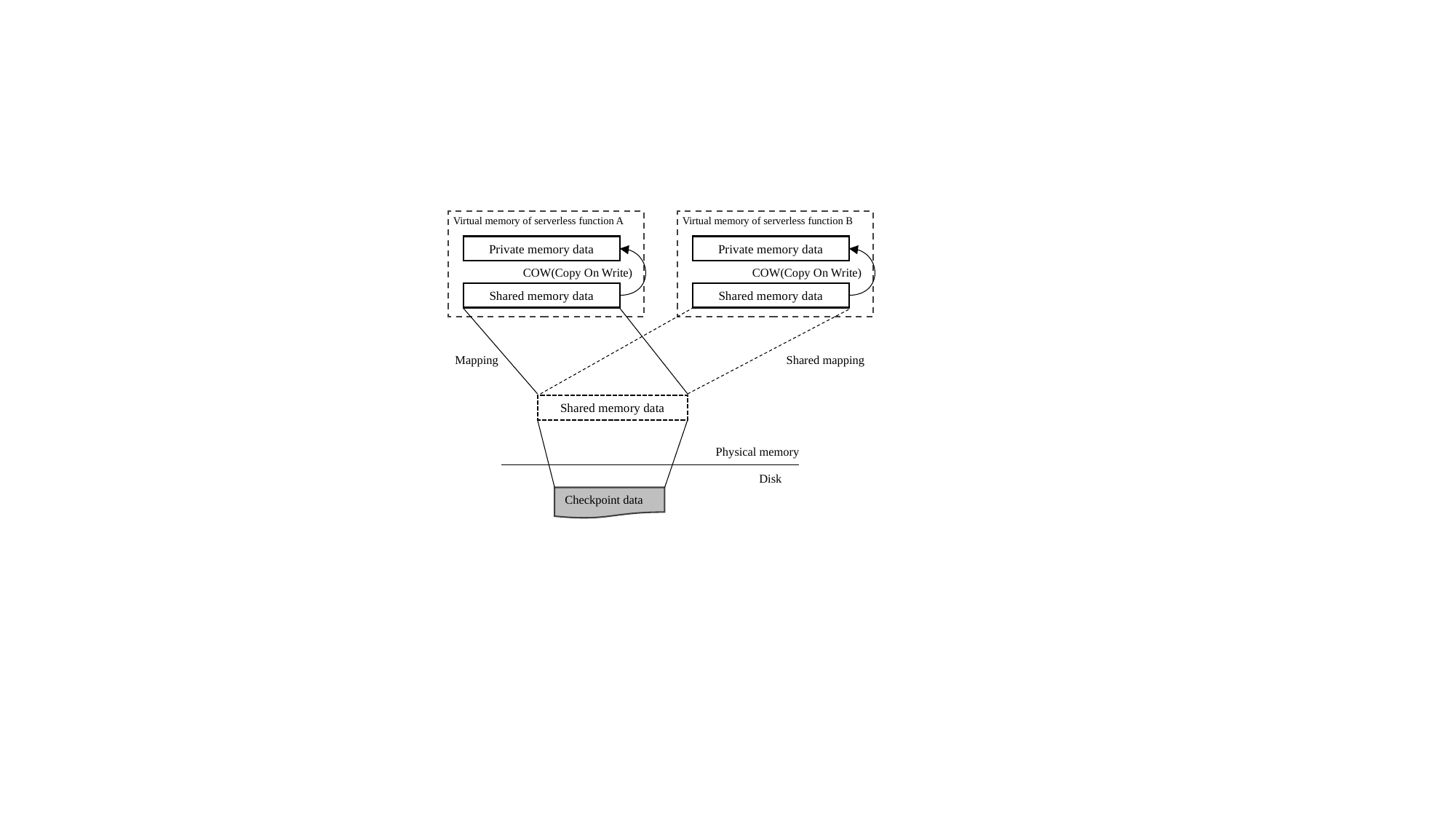

Virtual memory of serverless function A
Virtual memory of serverless function B

Private memory data
Private memory data
COW(Copy On Write)
COW(Copy On Write)
Shared memory data
Shared memory data
Mapping
Shared mapping
Shared memory data
Physical memory
Disk
Checkpoint data